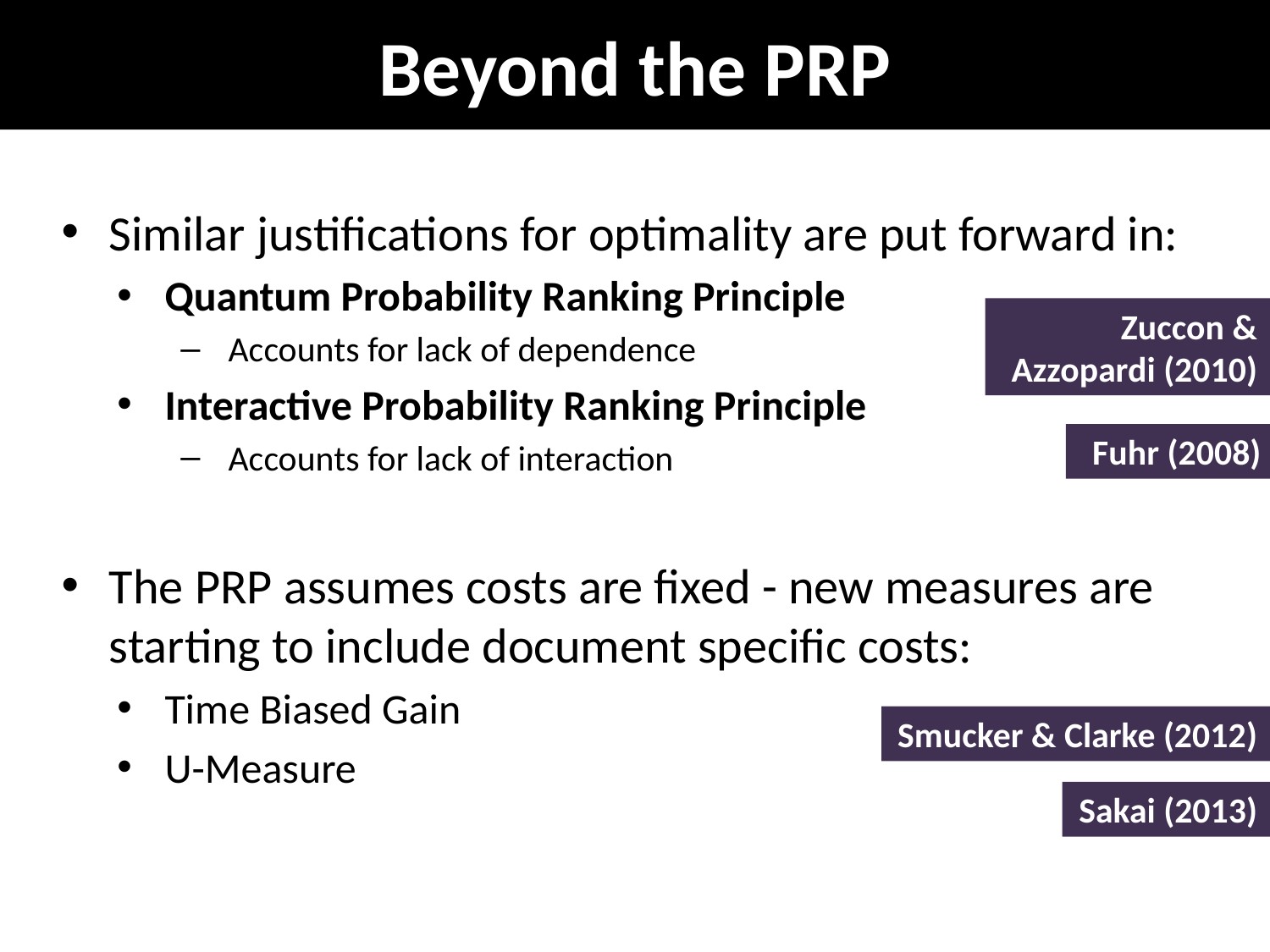

# Beyond the PRP
Similar justifications for optimality are put forward in:
Quantum Probability Ranking Principle
Accounts for lack of dependence
Interactive Probability Ranking Principle
Accounts for lack of interaction

The PRP assumes costs are fixed - new measures are starting to include document specific costs:
Time Biased Gain
U-Measure
Zuccon & Azzopardi (2010)
Fuhr (2008)
Smucker & Clarke (2012)
Sakai (2013)